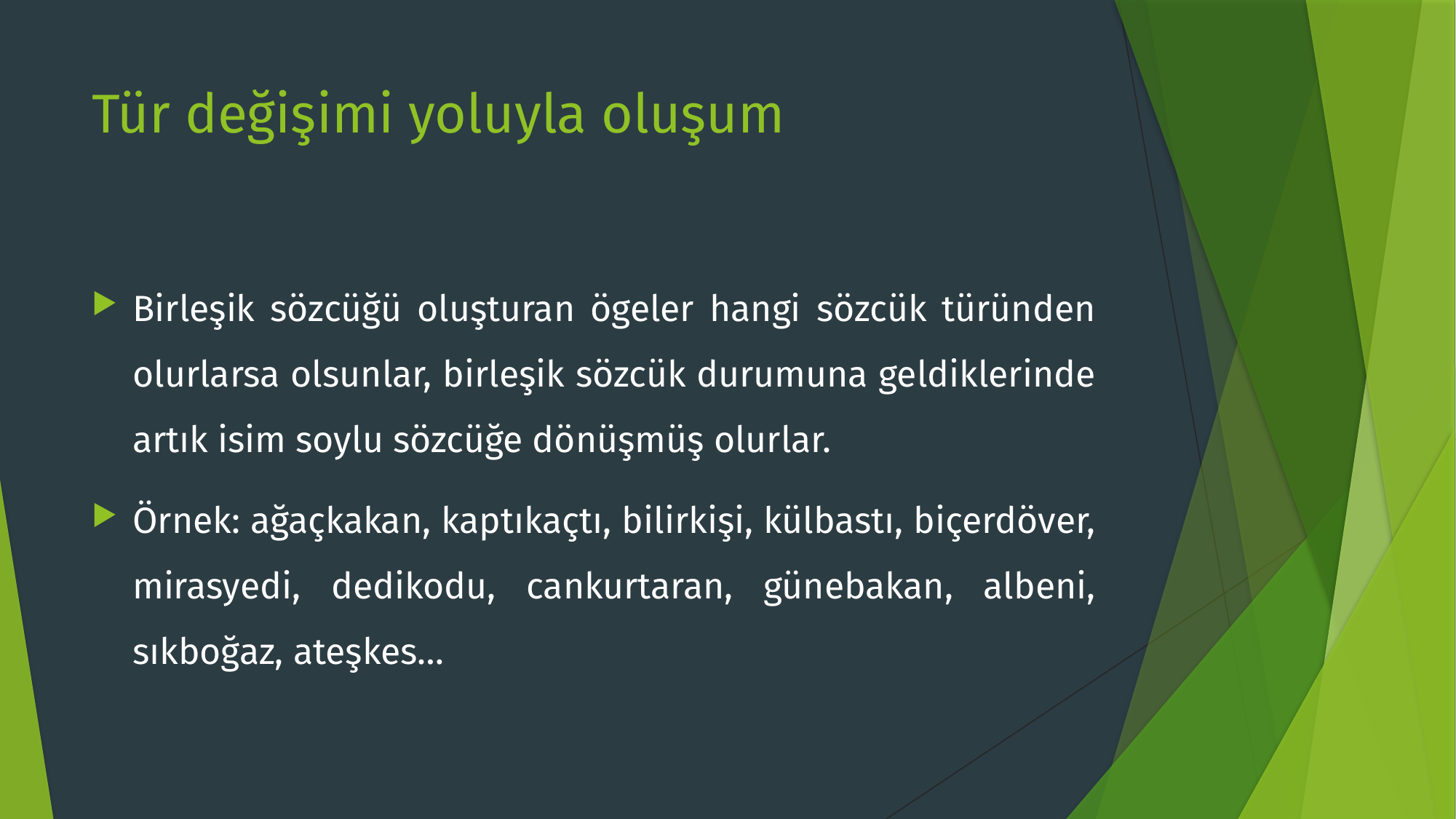

# Tür değişimi yoluyla oluşum
Birleşik sözcüğü oluşturan ögeler hangi sözcük türünden olurlarsa olsunlar, birleşik sözcük durumuna geldiklerinde artık isim soylu sözcüğe dönüşmüş olurlar.
Örnek: ağaçkakan, kaptıkaçtı, bilirkişi, külbastı, biçerdöver, mirasyedi, dedikodu, cankurtaran, günebakan, albeni, sıkboğaz, ateşkes…